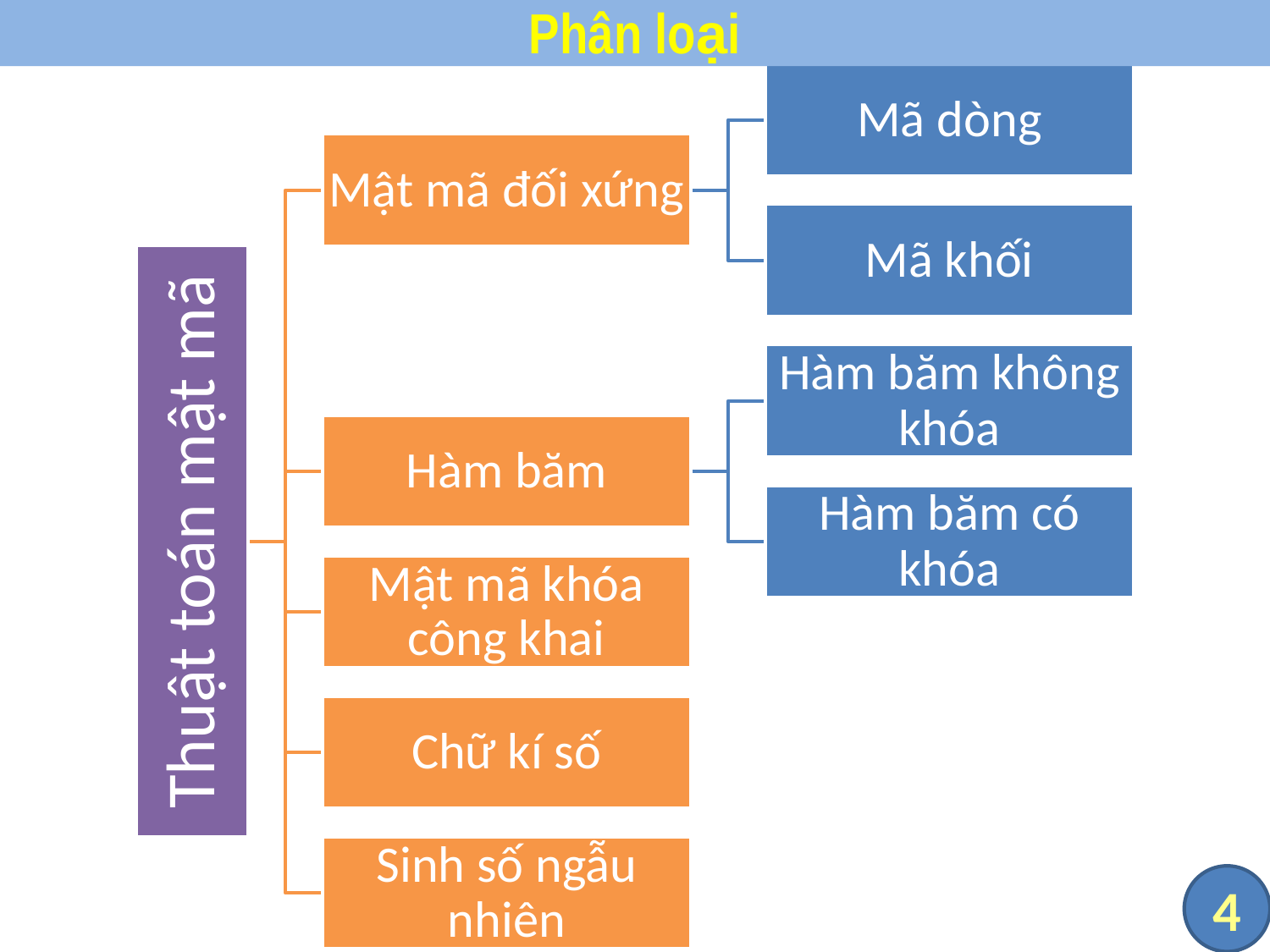

# Phân loại

Thuật toán mật mã
Mật mã đối xứng
Mã dòng
Mã khối
Hàm băm
Hàm băm không khóa
Hàm băm có khóa
Mật mã khóa công khai
Chữ kí số
Sinh số ngẫu nhiên
4